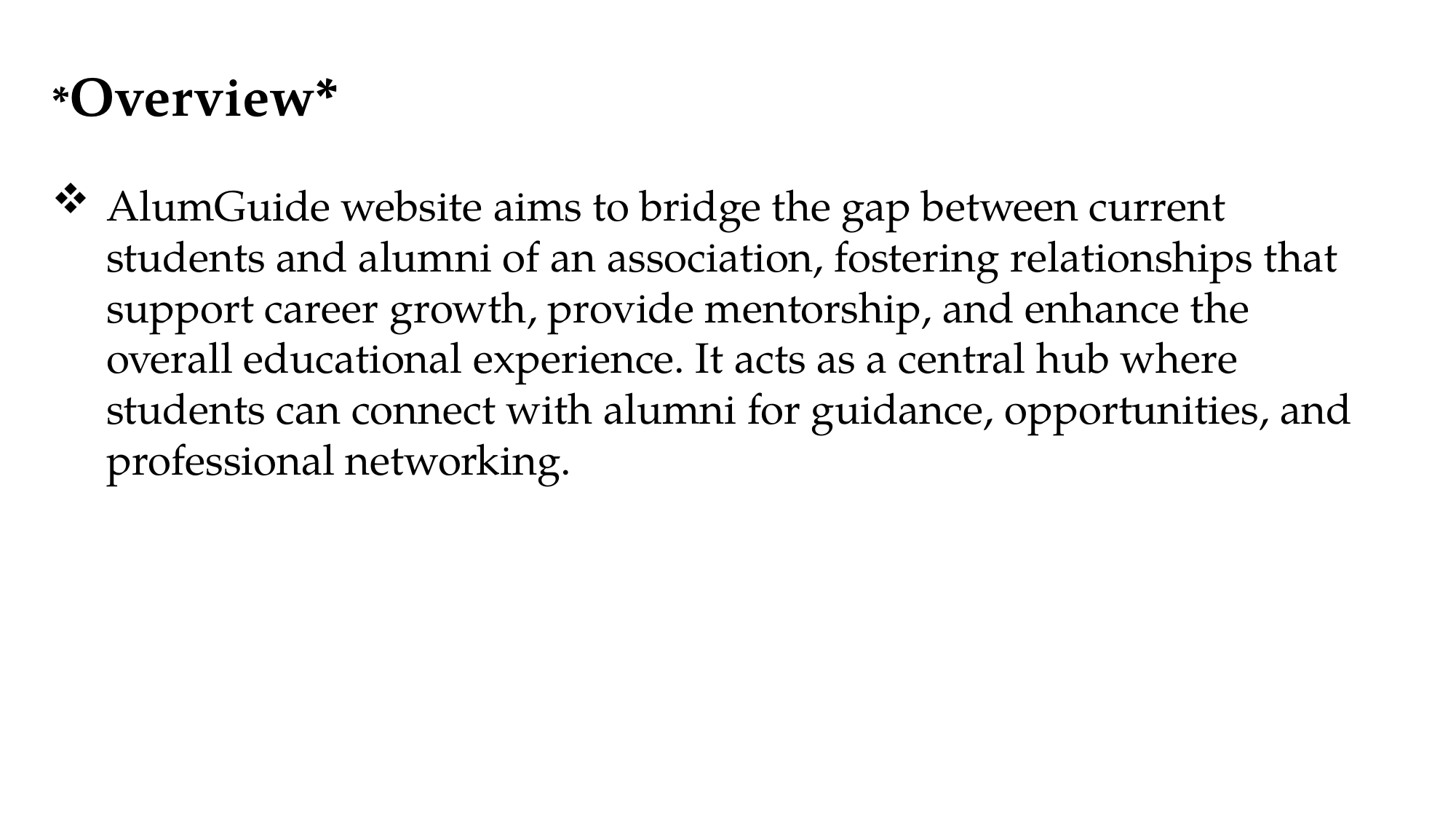

*Overview*

AlumGuide website aims to bridge the gap between current students and alumni of an association, fostering relationships that support career growth, provide mentorship, and enhance the overall educational experience. It acts as a central hub where students can connect with alumni for guidance, opportunities, and professional networking.